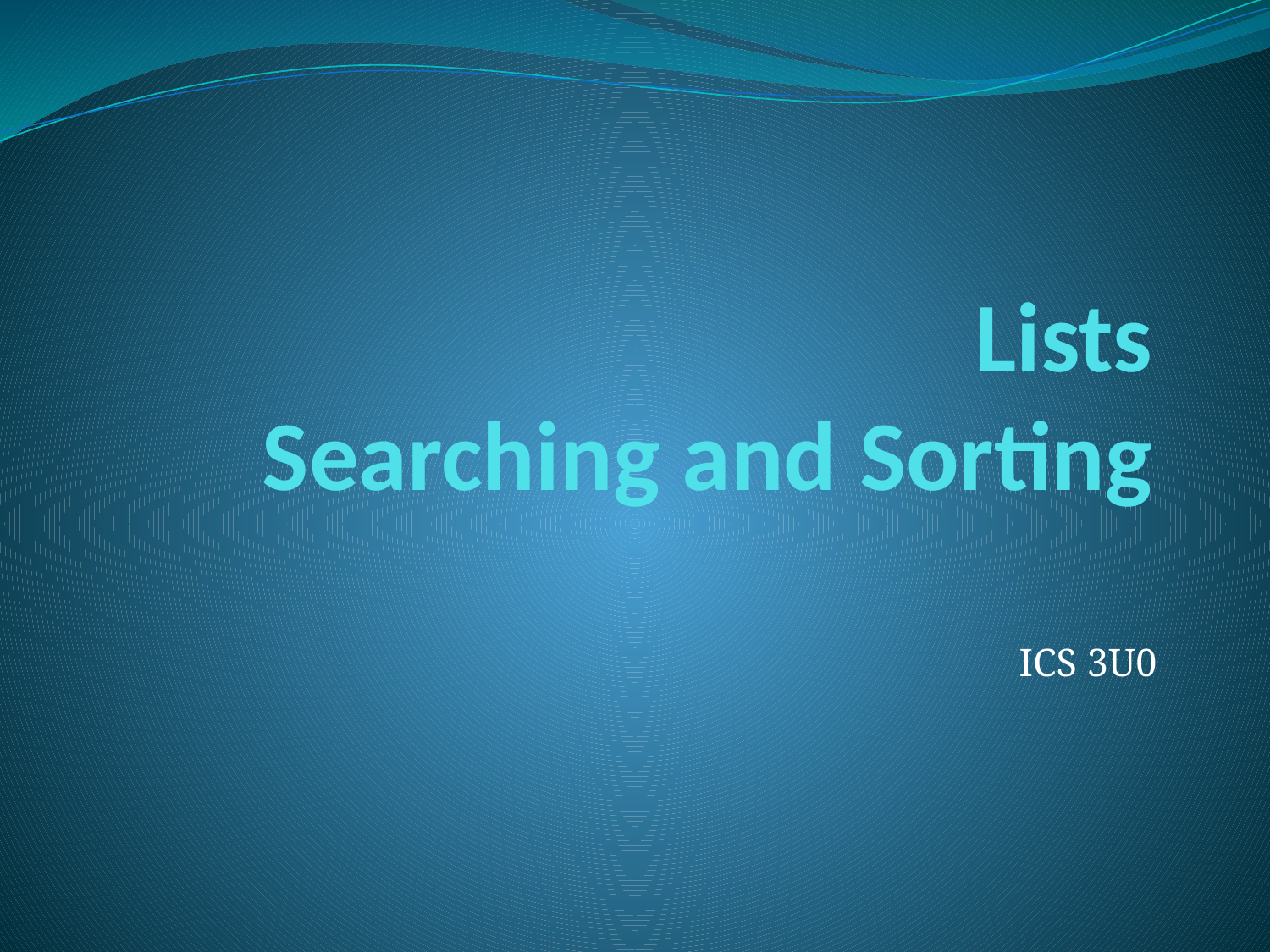

# Lists Searching and Sorting

ICS 3U0